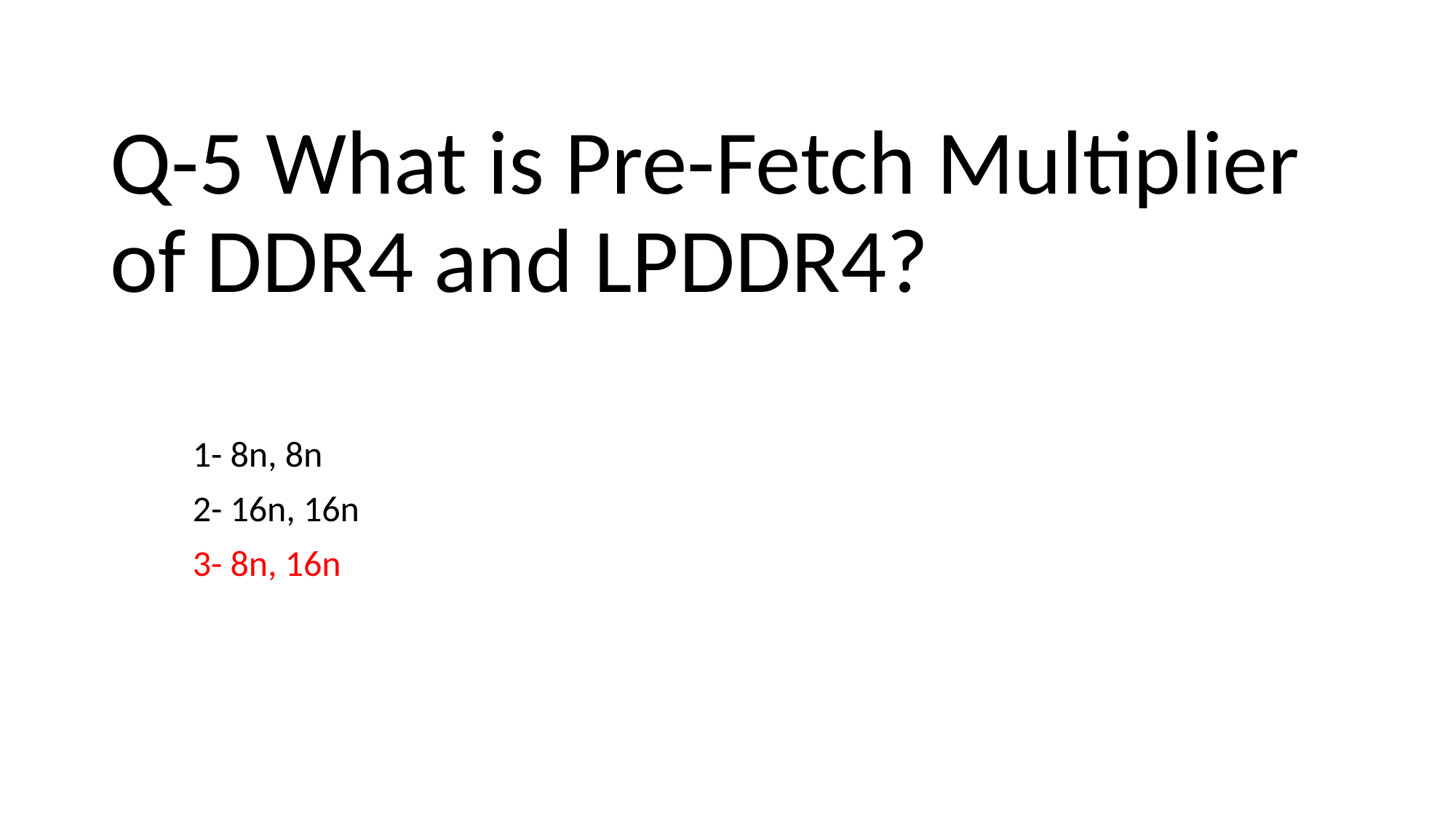

# Q-5 What is Pre-Fetch Multiplier of DDR4 and LPDDR4?
1- 8n, 8n
2- 16n, 16n
3- 8n, 16n